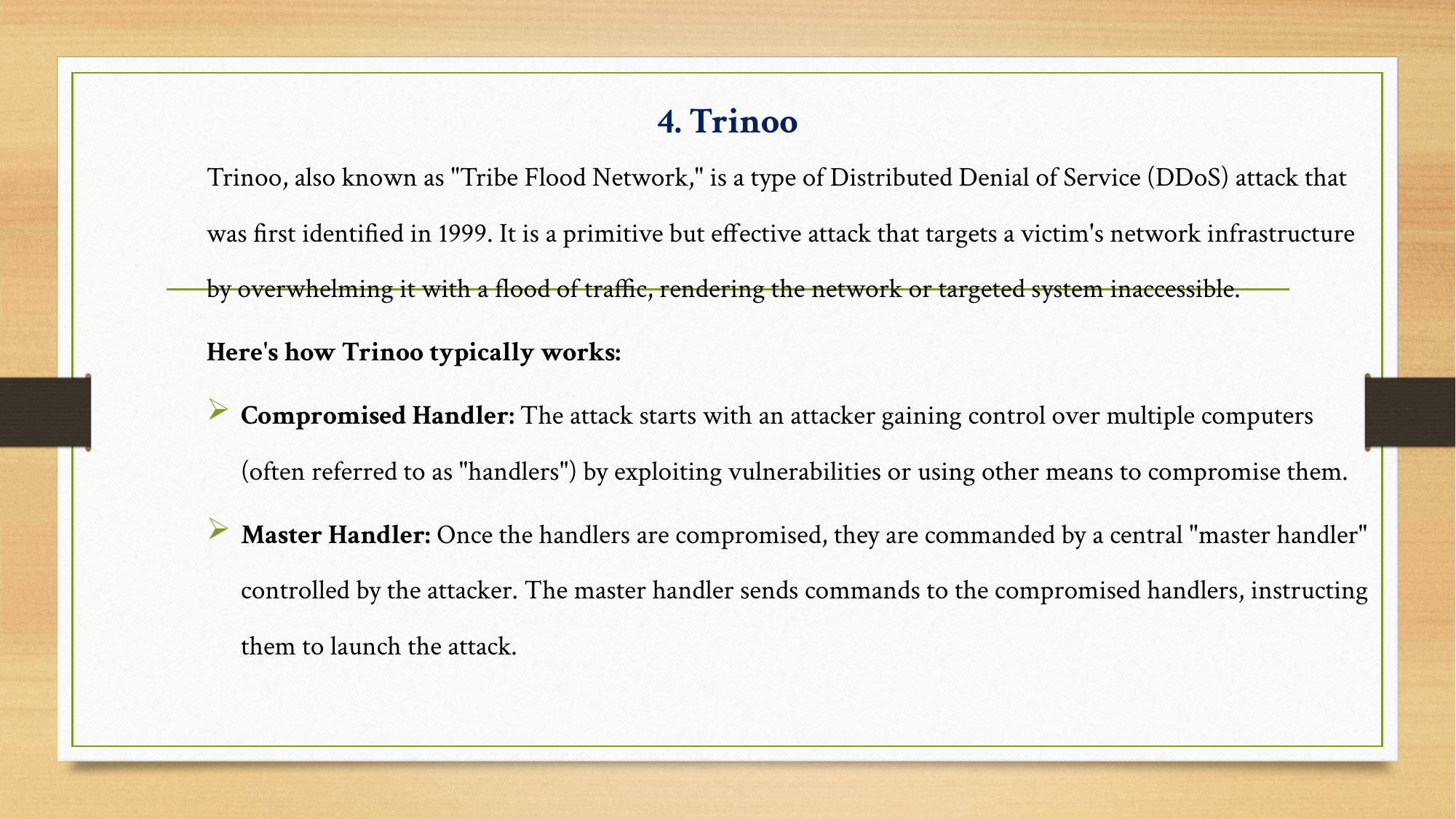

# 4. Trinoo
Trinoo, also known as "Tribe Flood Network," is a type of Distributed Denial of Service (DDoS) attack that was first identified in 1999. It is a primitive but effective attack that targets a victim's network infrastructure by overwhelming it with a flood of traffic, rendering the network or targeted system inaccessible.
Here's how Trinoo typically works:
Compromised Handler: The attack starts with an attacker gaining control over multiple computers (often referred to as "handlers") by exploiting vulnerabilities or using other means to compromise them.
Master Handler: Once the handlers are compromised, they are commanded by a central "master handler" controlled by the attacker. The master handler sends commands to the compromised handlers, instructing them to launch the attack.